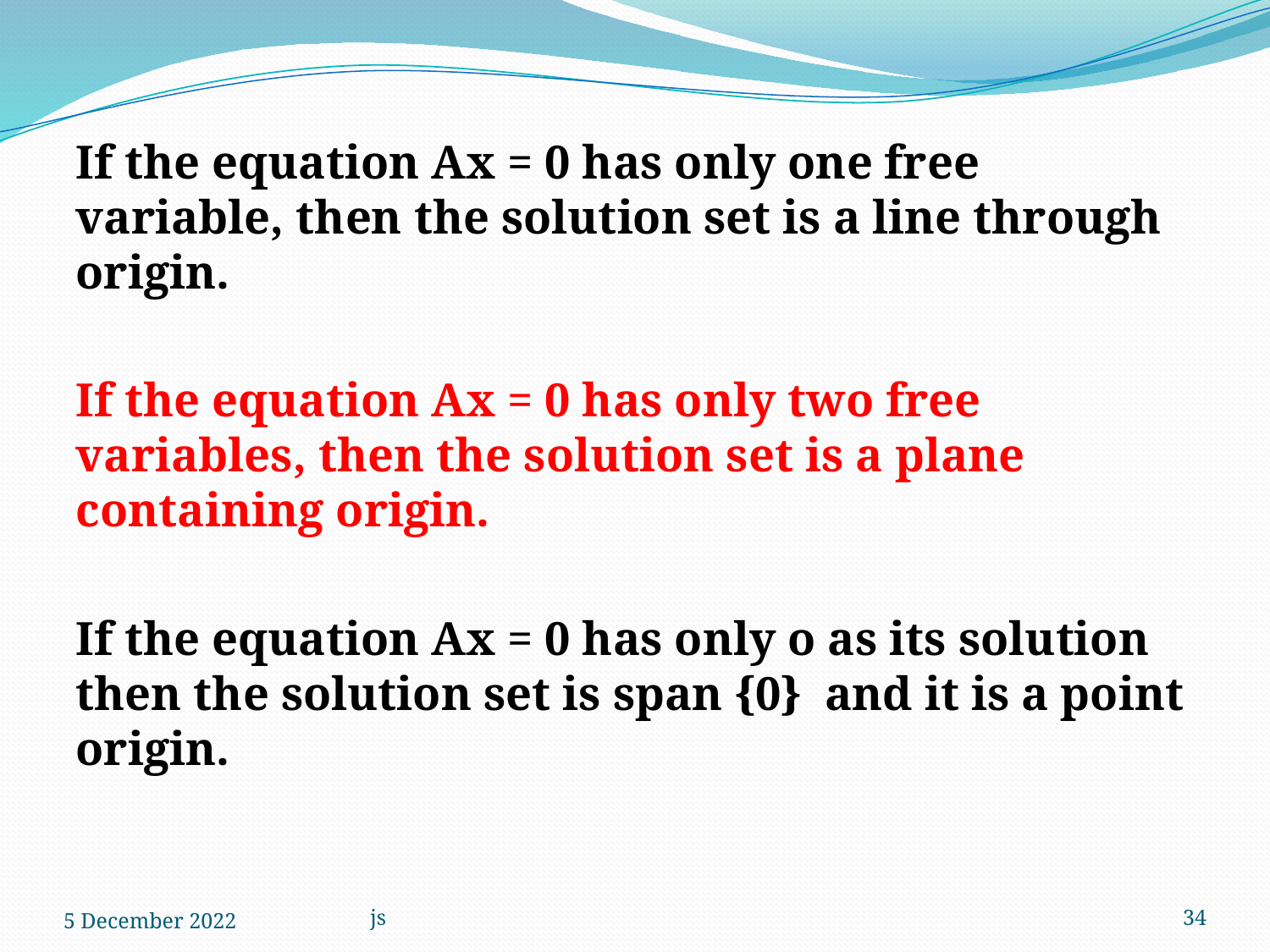

If the equation Ax = 0 has only one free variable, then the solution set is a line through origin.

If the equation Ax = 0 has only two free variables, then the solution set is a plane containing origin.

If the equation Ax = 0 has only o as its solution then the solution set is span {0}  and it is a point origin.

5 December 2022
js
34